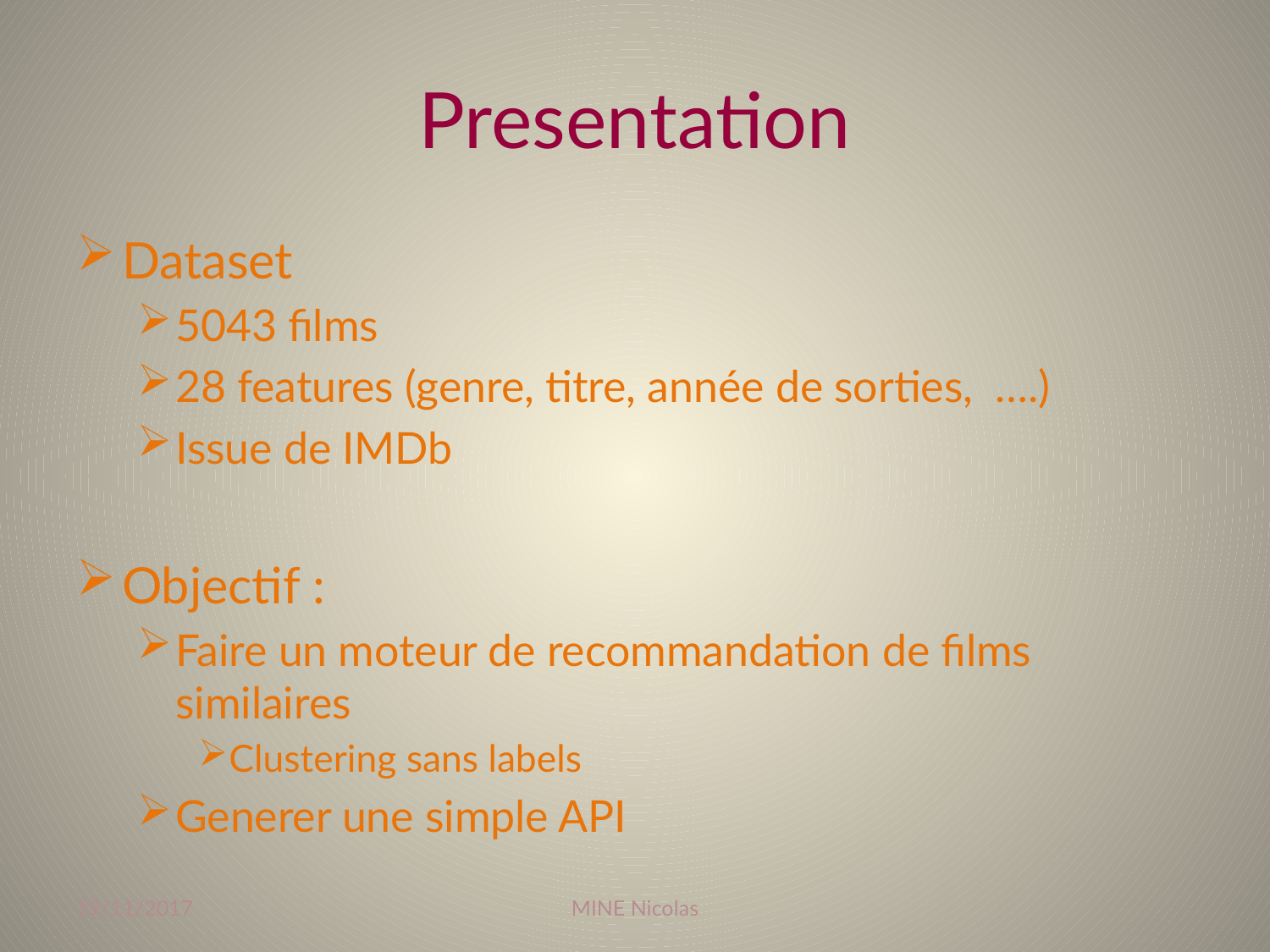

# Presentation
Dataset
5043 films
28 features (genre, titre, année de sorties,  ….)
Issue de IMDb

Objectif :
Faire un moteur de recommandation de films similaires
Clustering sans labels
Generer une simple API

19/11/2017
MINE Nicolas